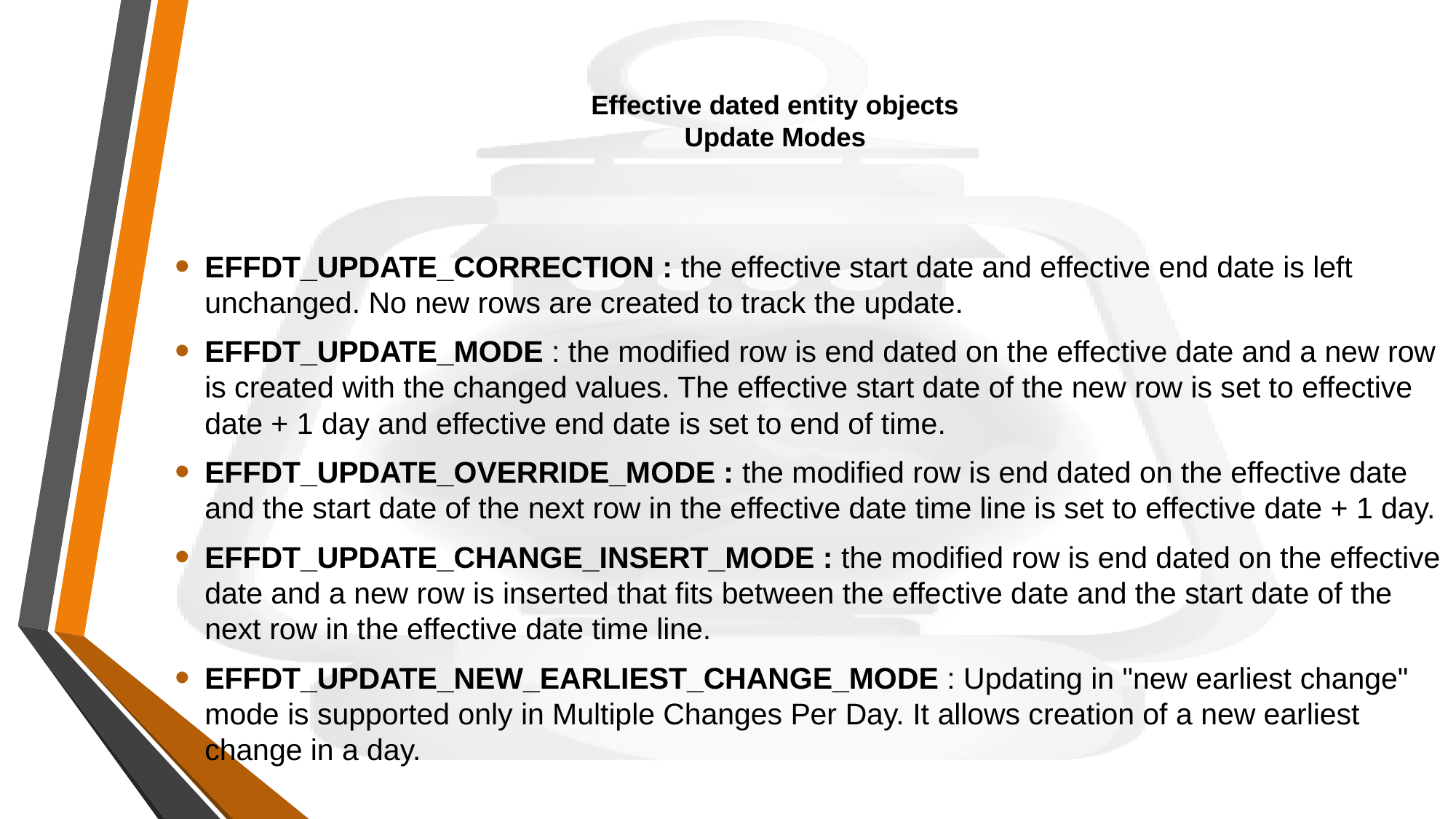

# Effective dated entity objects Update Modes
EFFDT_UPDATE_CORRECTION : the effective start date and effective end date is left unchanged. No new rows are created to track the update.
EFFDT_UPDATE_MODE : the modified row is end dated on the effective date and a new row is created with the changed values. The effective start date of the new row is set to effective date + 1 day and effective end date is set to end of time.
EFFDT_UPDATE_OVERRIDE_MODE : the modified row is end dated on the effective date and the start date of the next row in the effective date time line is set to effective date + 1 day.
EFFDT_UPDATE_CHANGE_INSERT_MODE : the modified row is end dated on the effective date and a new row is inserted that fits between the effective date and the start date of the next row in the effective date time line.
EFFDT_UPDATE_NEW_EARLIEST_CHANGE_MODE : Updating in "new earliest change" mode is supported only in Multiple Changes Per Day. It allows creation of a new earliest change in a day.